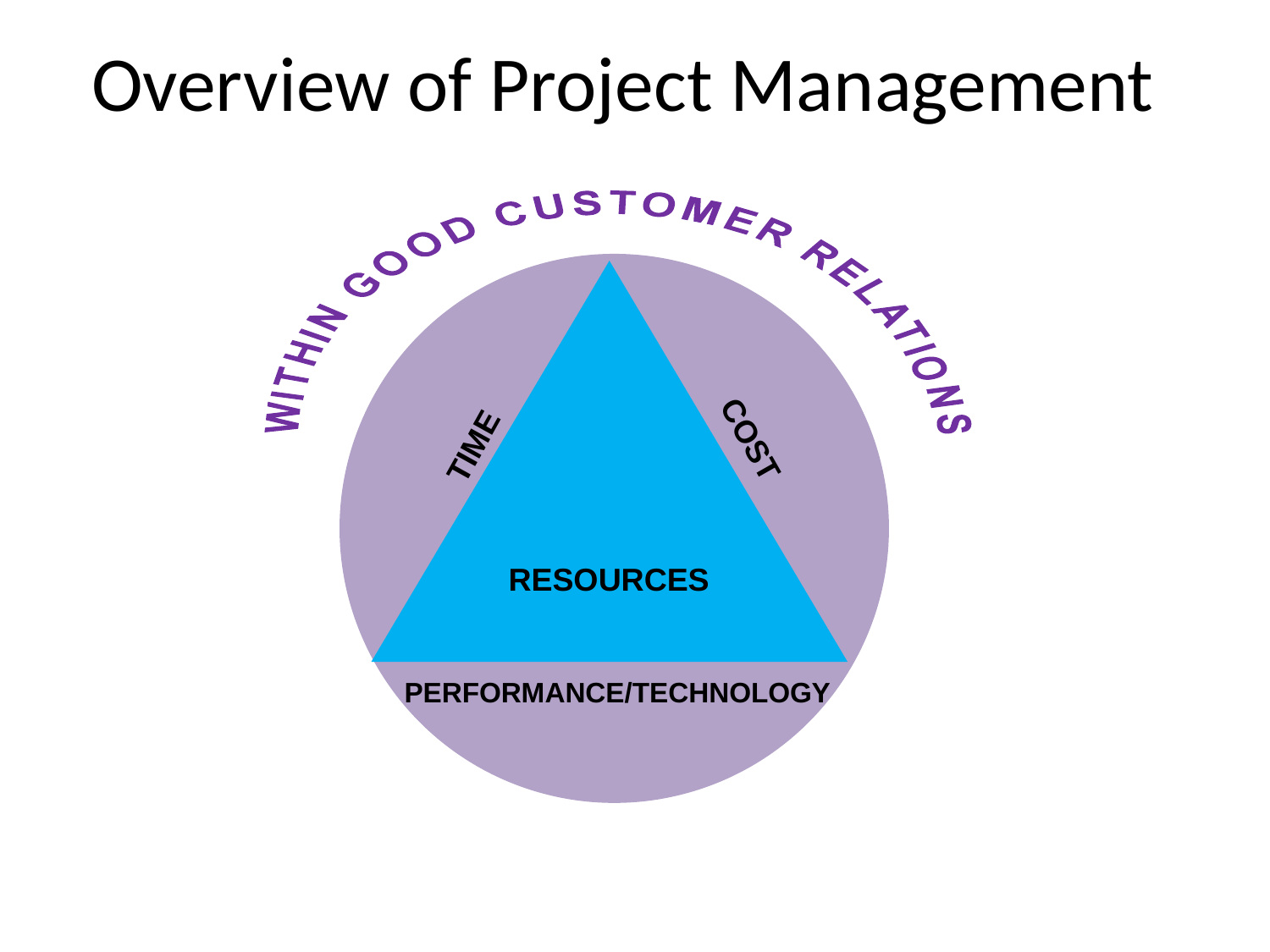

# Overview of Project Management

TIME

COST
RESOURCES
PERFORMANCE/TECHNOLOGY